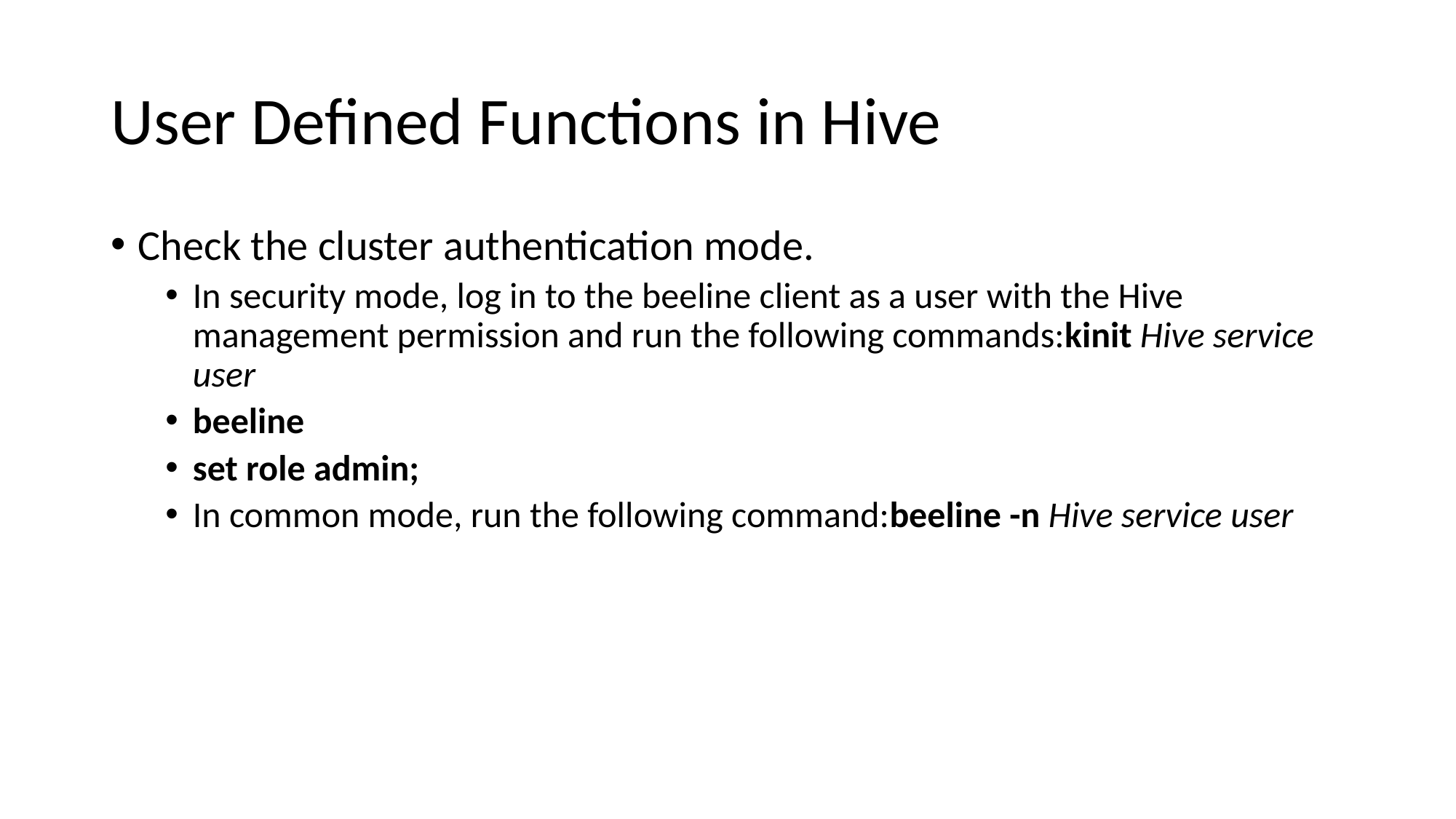

# User Defined Functions in Hive
Check the cluster authentication mode.
In security mode, log in to the beeline client as a user with the Hive management permission and run the following commands:kinit Hive service user
beeline
set role admin;
In common mode, run the following command:beeline -n Hive service user